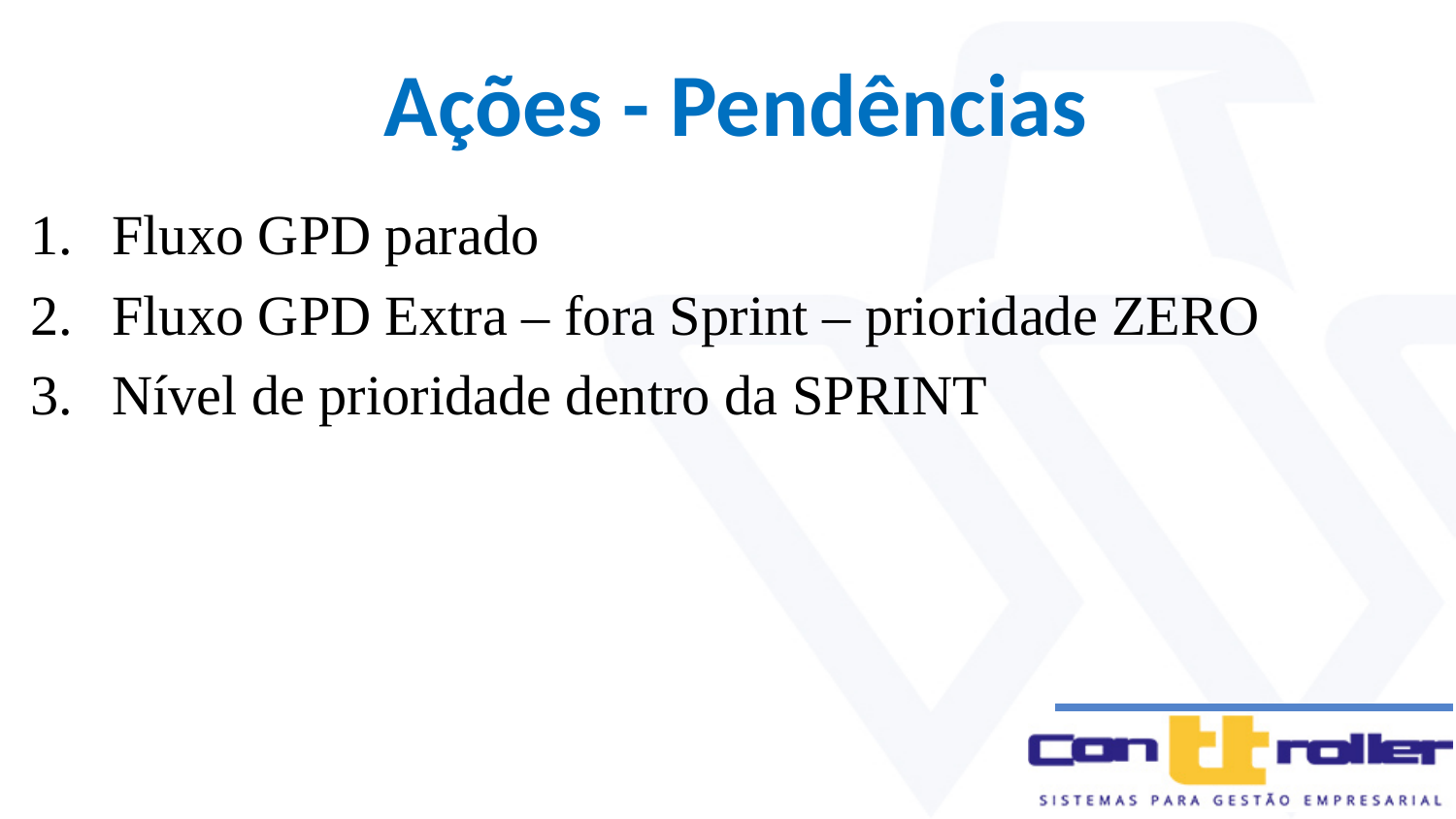

Ações - Pendências
Fluxo GPD parado
Fluxo GPD Extra – fora Sprint – prioridade ZERO
Nível de prioridade dentro da SPRINT